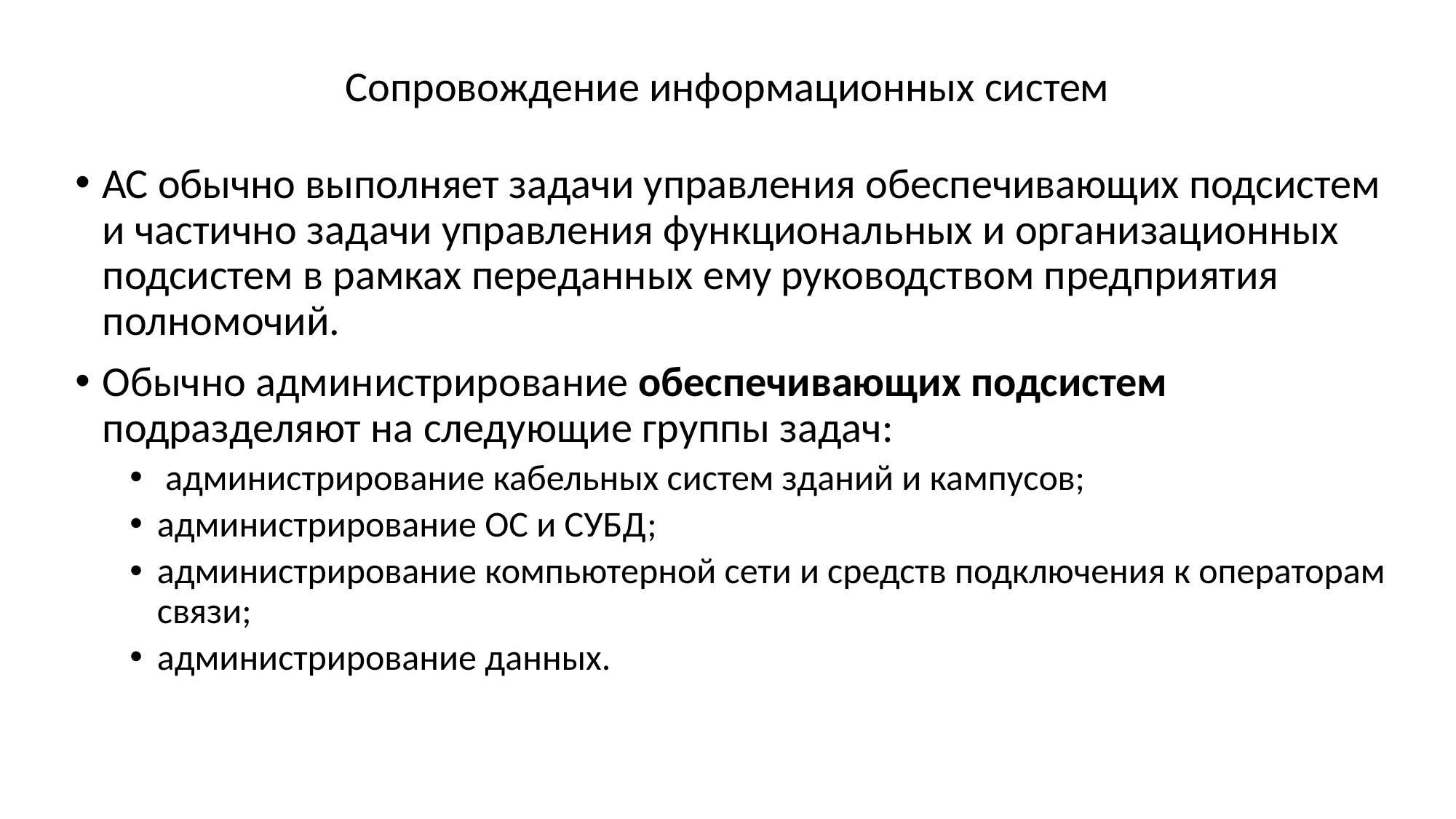

# Сопровождение информационных систем
АС обычно выполняет задачи управления обеспечивающих подсистем и частично задачи управления функциональных и организационных подсистем в рамках переданных ему руководством предприятия полномочий.
Обычно администрирование обеспечивающих подсистем подразделяют на следующие группы задач:
 администрирование кабельных систем зданий и кампусов;
администрирование ОС и СУБД;
администрирование компьютерной сети и средств подключения к операторам связи;
администрирование данных.